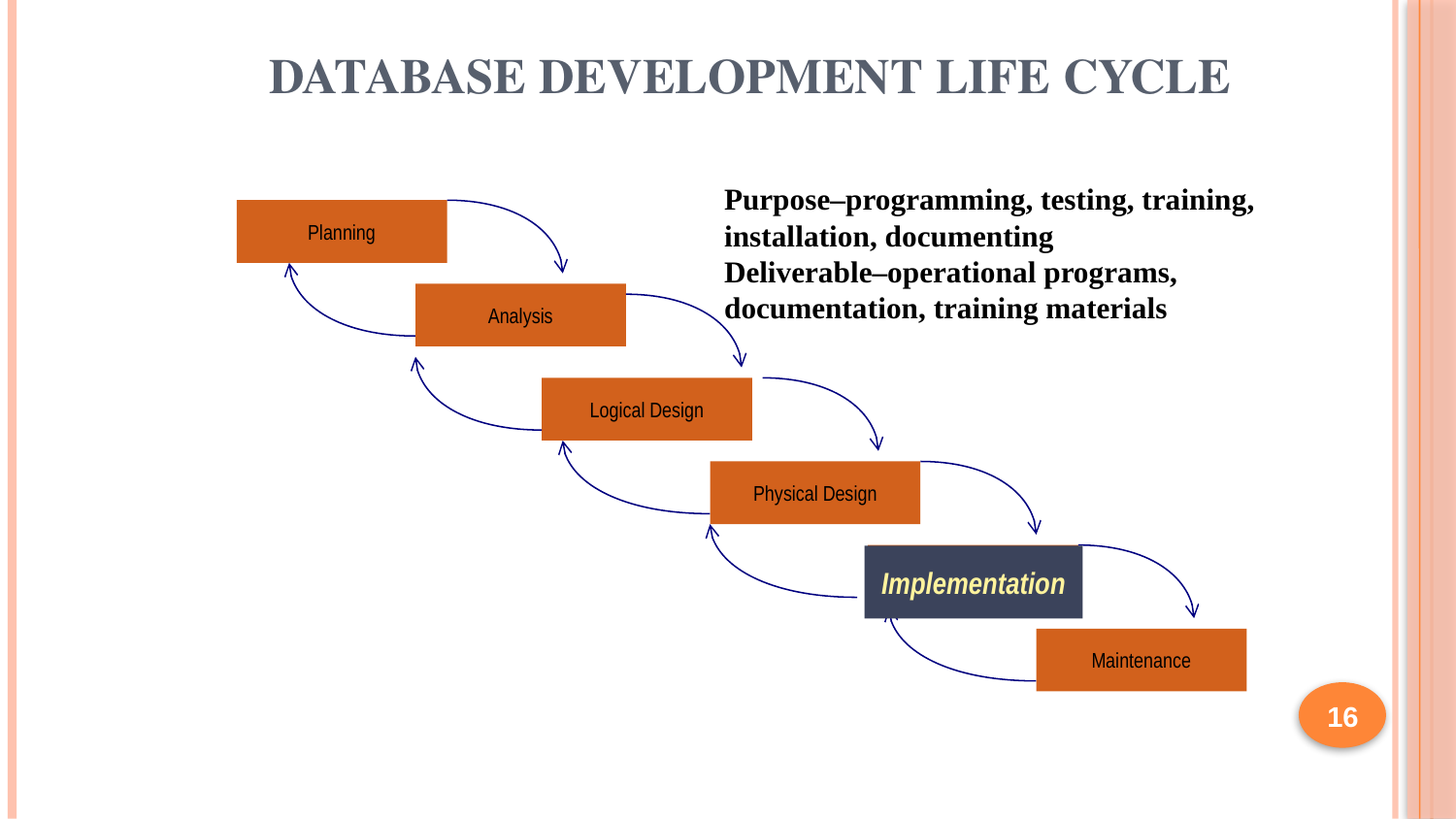

# Database Development Life Cycle
16
Purpose–programming, testing, training, installation, documenting
Deliverable–operational programs, documentation, training materials
Planning

Analysis

Logical Design

Physical Design

Implementation

Maintenance
Implementation